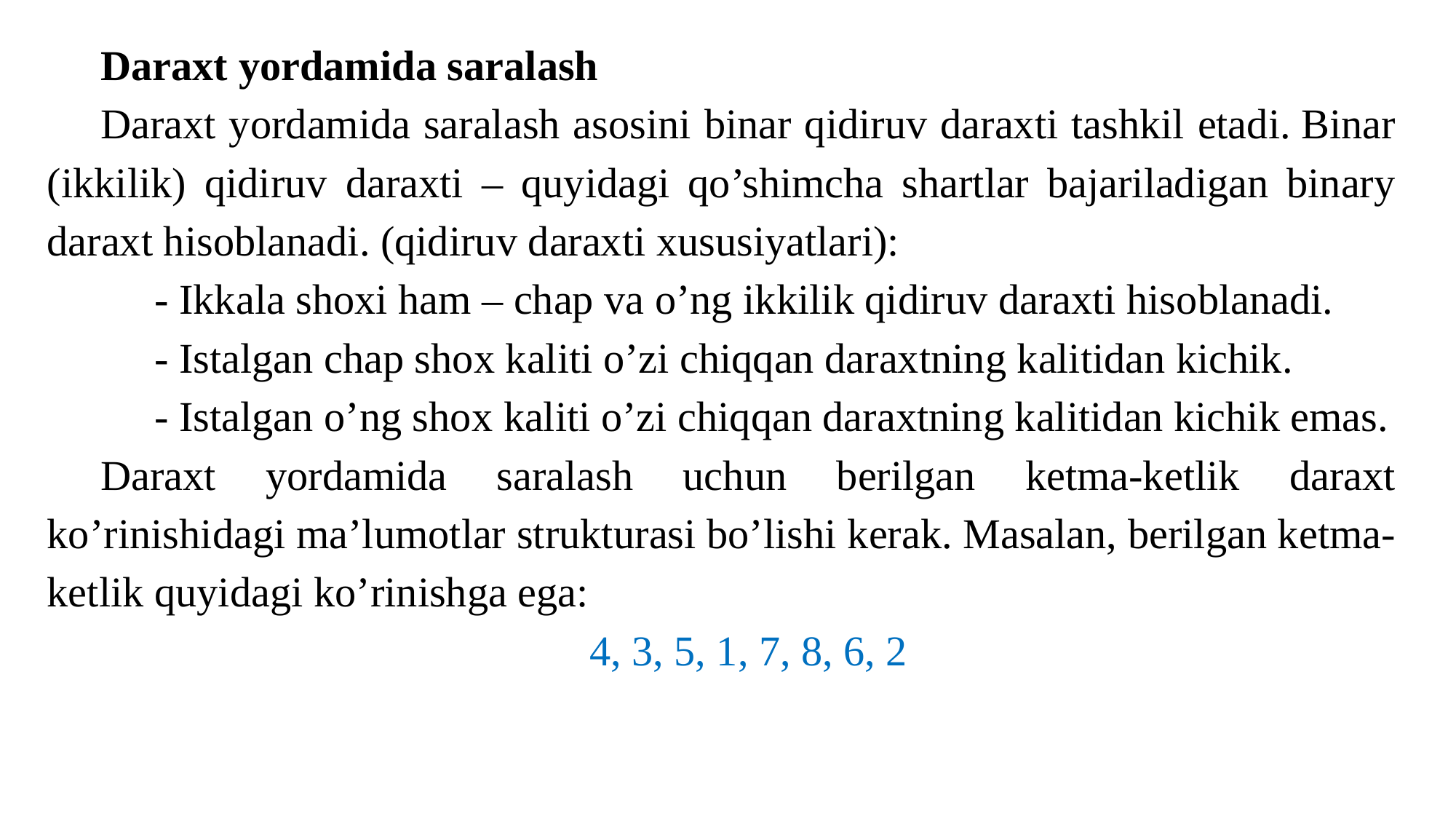

Daraxt yordamida saralash
Daraxt yordamida saralash asosini binar qidiruv daraxti tashkil etadi. Binar (ikkilik) qidiruv daraxti – quyidagi qo’shimcha shartlar bajariladigan binary daraxt hisoblanadi. (qidiruv daraxti xususiyatlari):
- Ikkala shoxi ham – chap va o’ng ikkilik qidiruv daraxti hisoblanadi.
- Istalgan chap shox kaliti o’zi chiqqan daraxtning kalitidan kichik.
- Istalgan o’ng shox kaliti o’zi chiqqan daraxtning kalitidan kichik emas.
Daraxt yordamida saralash uchun berilgan ketma-ketlik daraxt ko’rinishidagi ma’lumotlar strukturasi bo’lishi kerak. Masalan, berilgan ketma-ketlik quyidagi ko’rinishga ega:
4, 3, 5, 1, 7, 8, 6, 2